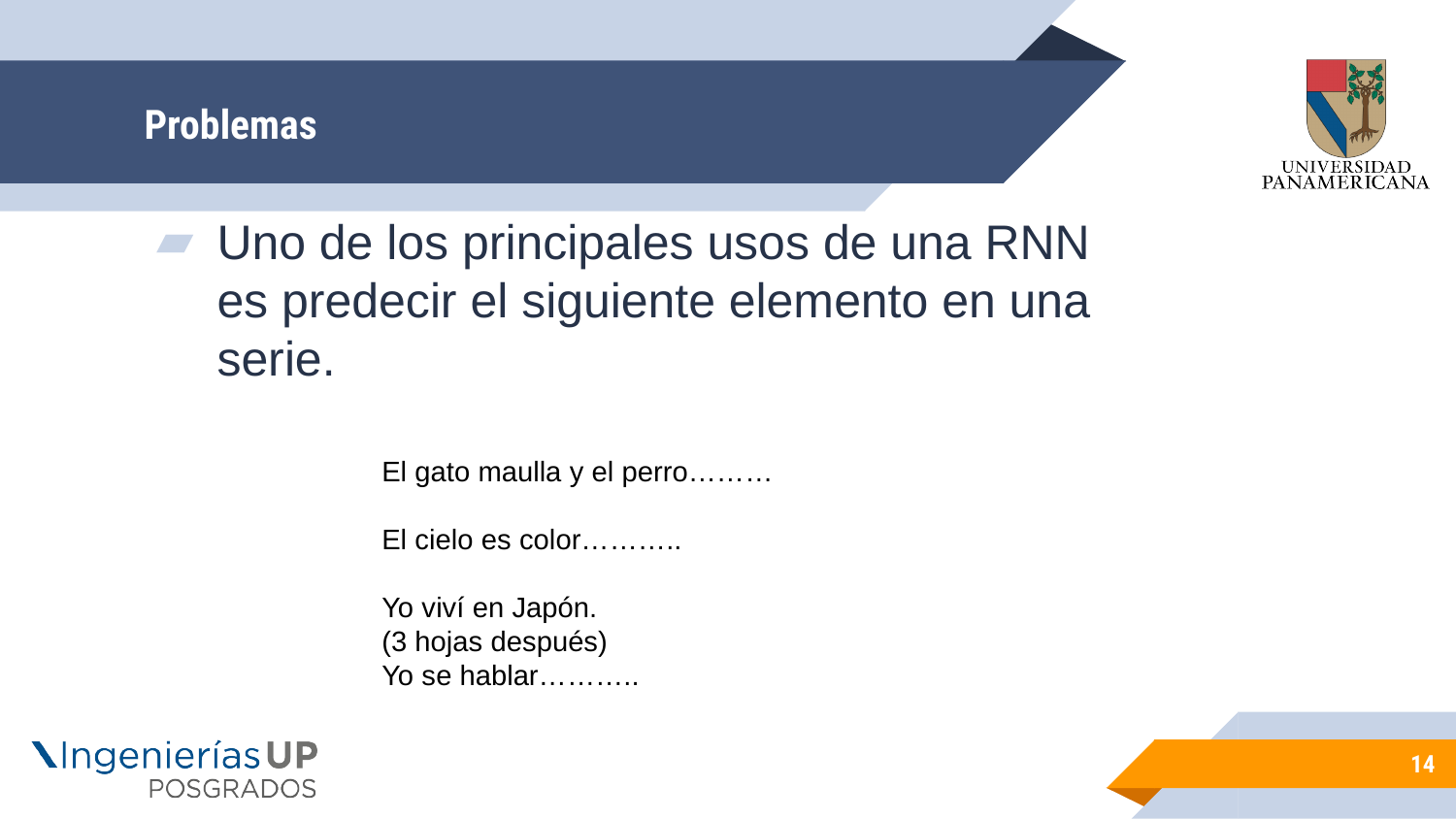

# Problemas
Uno de los principales usos de una RNN es predecir el siguiente elemento en una serie.
El gato maulla y el perro………

El cielo es color………..

Yo viví en Japón.
(3 hojas después)
Yo se hablar………..
14